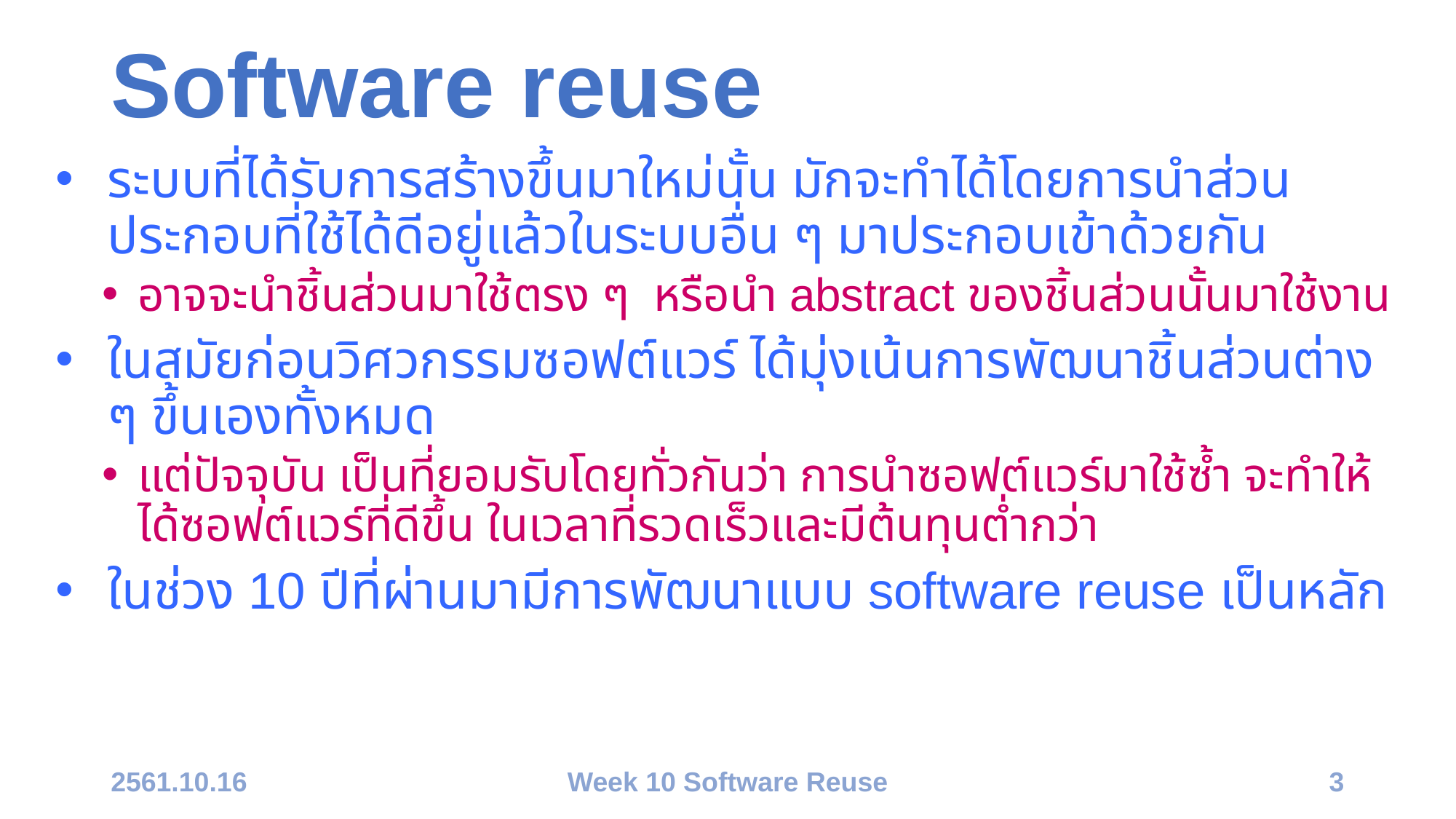

# Software reuse
ระบบที่ได้รับการสร้างขึ้นมาใหม่นั้น มักจะทำได้โดยการนำส่วนประกอบที่ใช้ได้ดีอยู่แล้วในระบบอื่น ๆ มาประกอบเข้าด้วยกัน
อาจจะนำชิ้นส่วนมาใช้ตรง ๆ  หรือนำ abstract ของชิ้นส่วนนั้นมาใช้งาน
ในสมัยก่อนวิศวกรรมซอฟต์แวร์ ได้มุ่งเน้นการพัฒนาชิ้นส่วนต่าง ๆ ขึ้นเองทั้งหมด
แต่ปัจจุบัน เป็นที่ยอมรับโดยทั่วกันว่า การนำซอฟต์แวร์มาใช้ซ้ำ จะทำให้ได้ซอฟต์แวร์ที่ดีขึ้น ในเวลาที่รวดเร็วและมีต้นทุนต่ำกว่า
ในช่วง 10 ปีที่ผ่านมามีการพัฒนาแบบ software reuse เป็นหลัก
2561.10.16
Week 10 Software Reuse
3